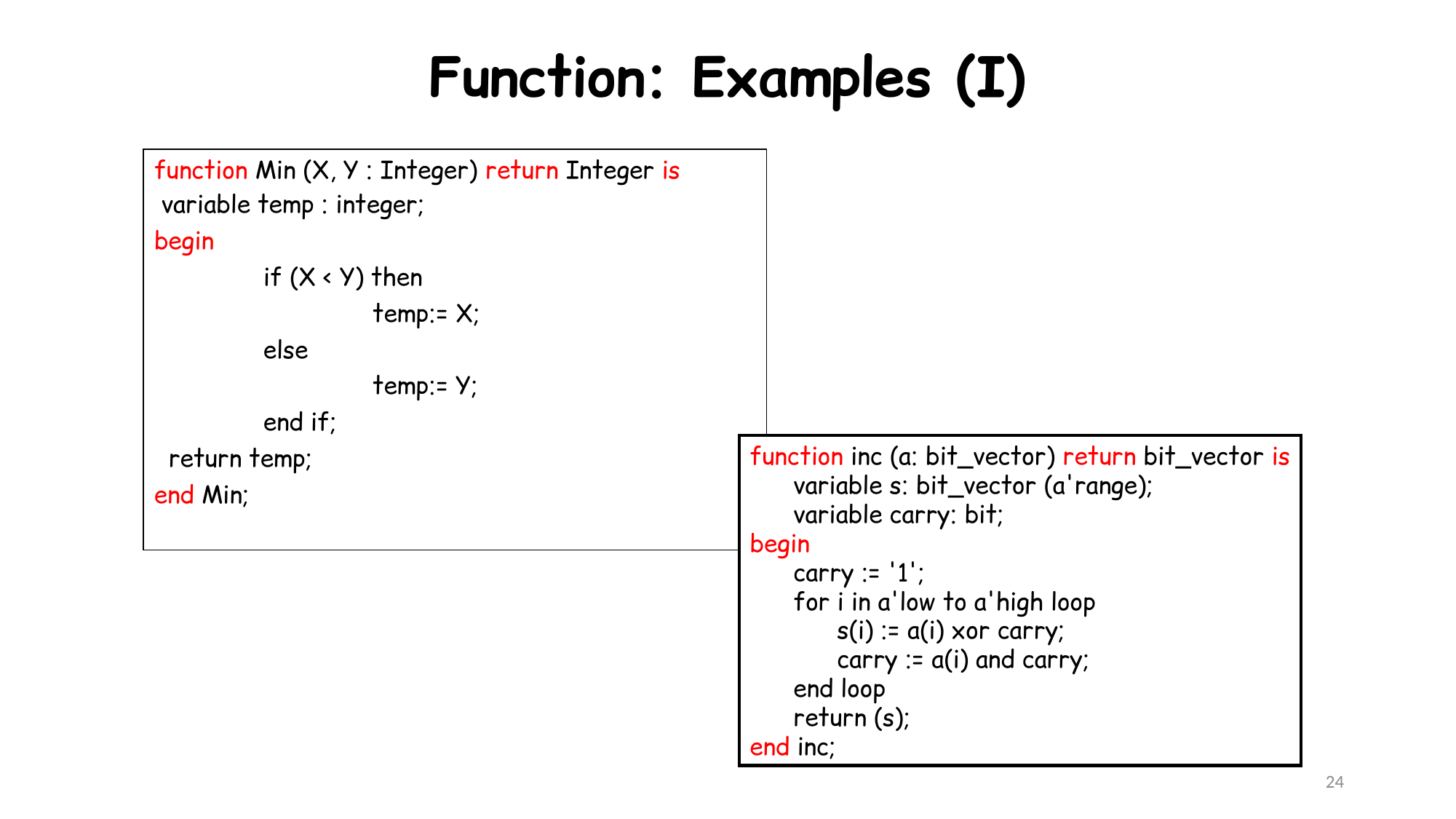

# Function: Examples (I)
function Min (X, Y : Integer) return Integer is
 variable temp : integer;
begin
	if (X < Y) then
		temp:= X;
	else
		temp:= Y;
	end if;
  return temp;
end Min;

function inc (a: bit_vector) return bit_vector is
      variable s: bit_vector (a'range);
      variable carry: bit;
begin
      carry := '1';
      for i in a'low to a'high loop
            s(i) := a(i) xor carry;
            carry := a(i) and carry;
      end loop
      return (s);
end inc;
24